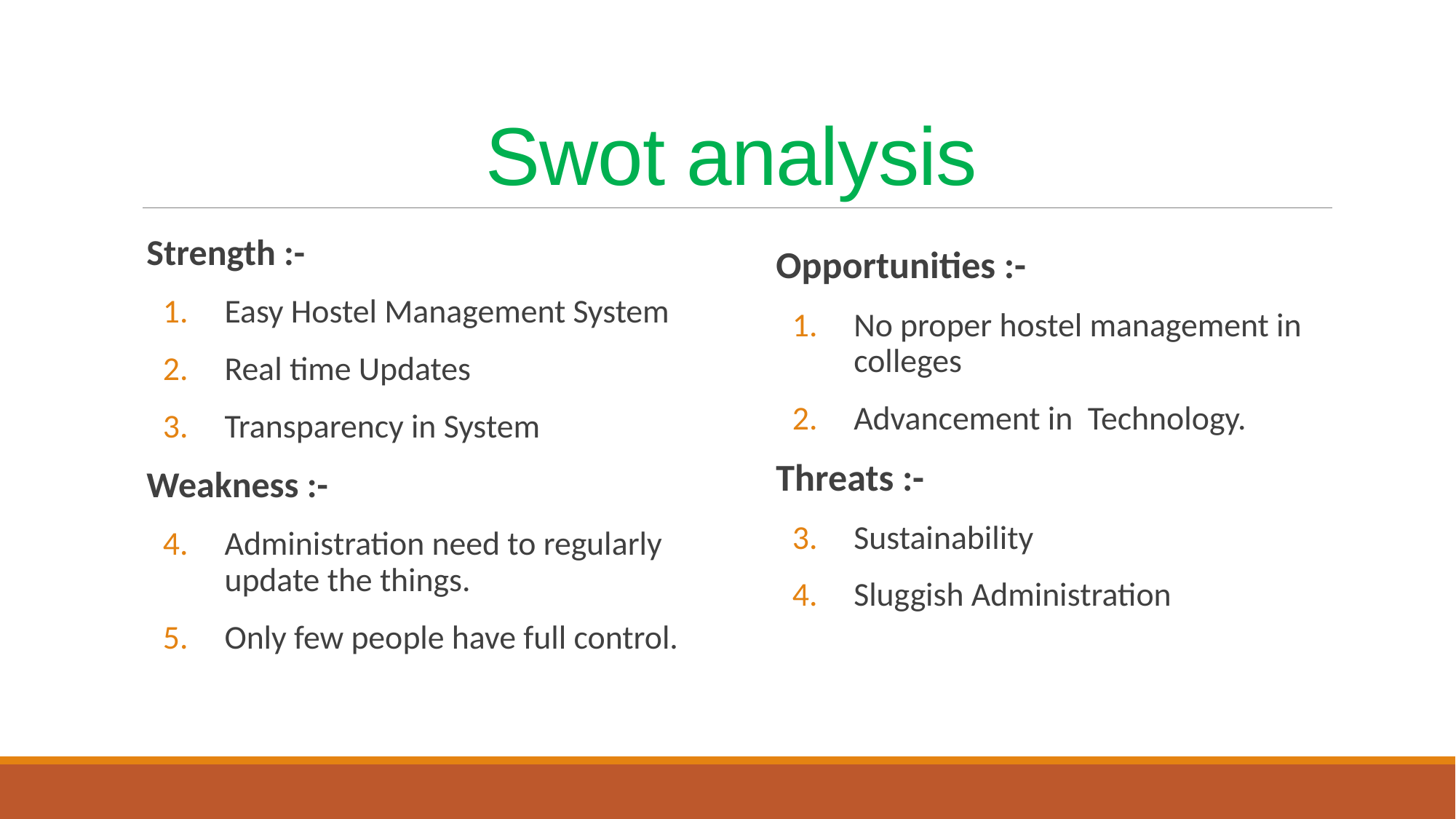

# Swot analysis
Strength :-
Easy Hostel Management System
Real time Updates
Transparency in System
Weakness :-
Administration need to regularly update the things.
Only few people have full control.

Opportunities :-
No proper hostel management in colleges
Advancement in  Technology.
Threats :-
Sustainability
Sluggish Administration